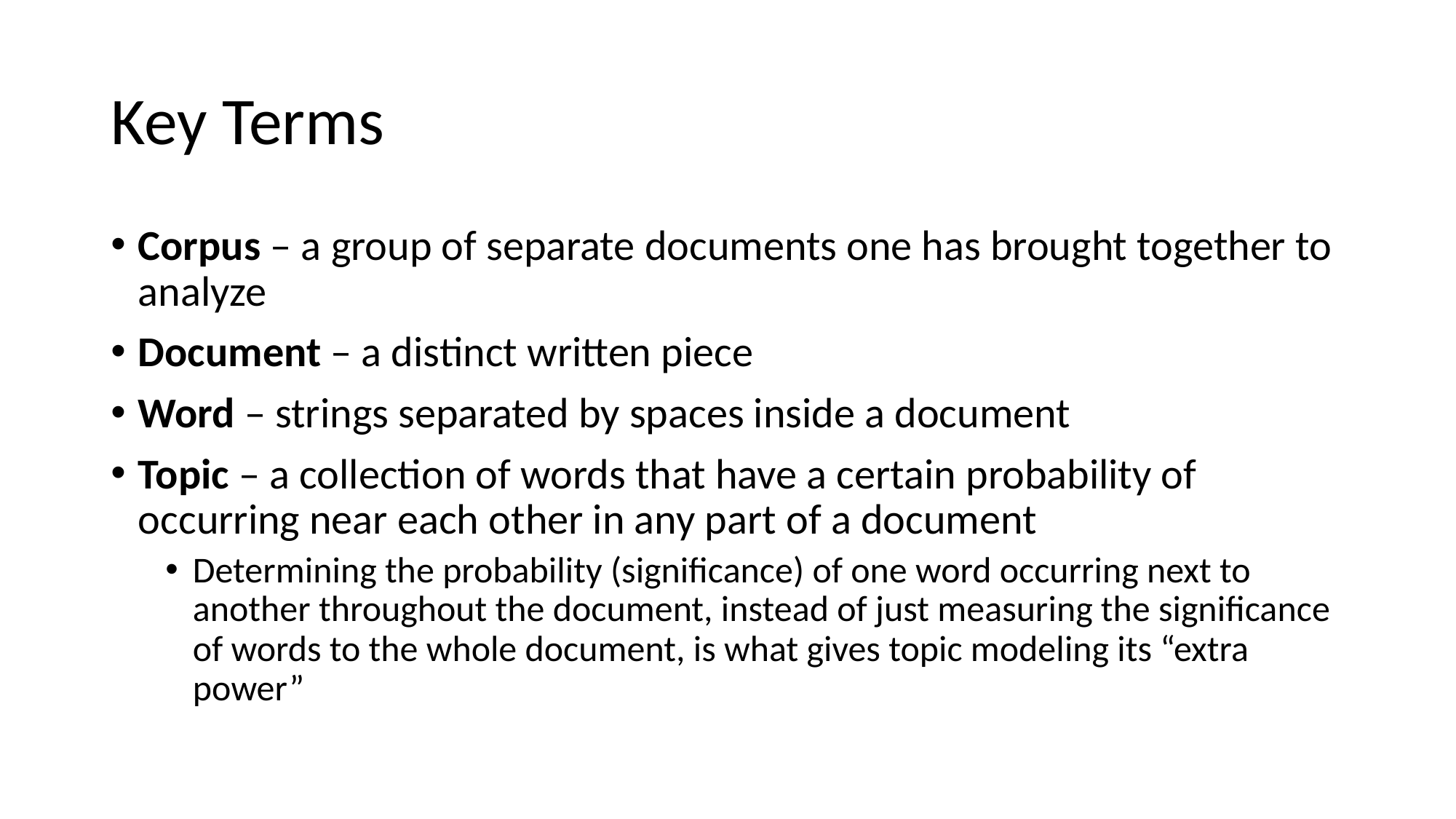

# Key Terms
Corpus – a group of separate documents one has brought together to analyze
Document – a distinct written piece
Word – strings separated by spaces inside a document
Topic – a collection of words that have a certain probability of occurring near each other in any part of a document
Determining the probability (significance) of one word occurring next to another throughout the document, instead of just measuring the significance of words to the whole document, is what gives topic modeling its “extra power”